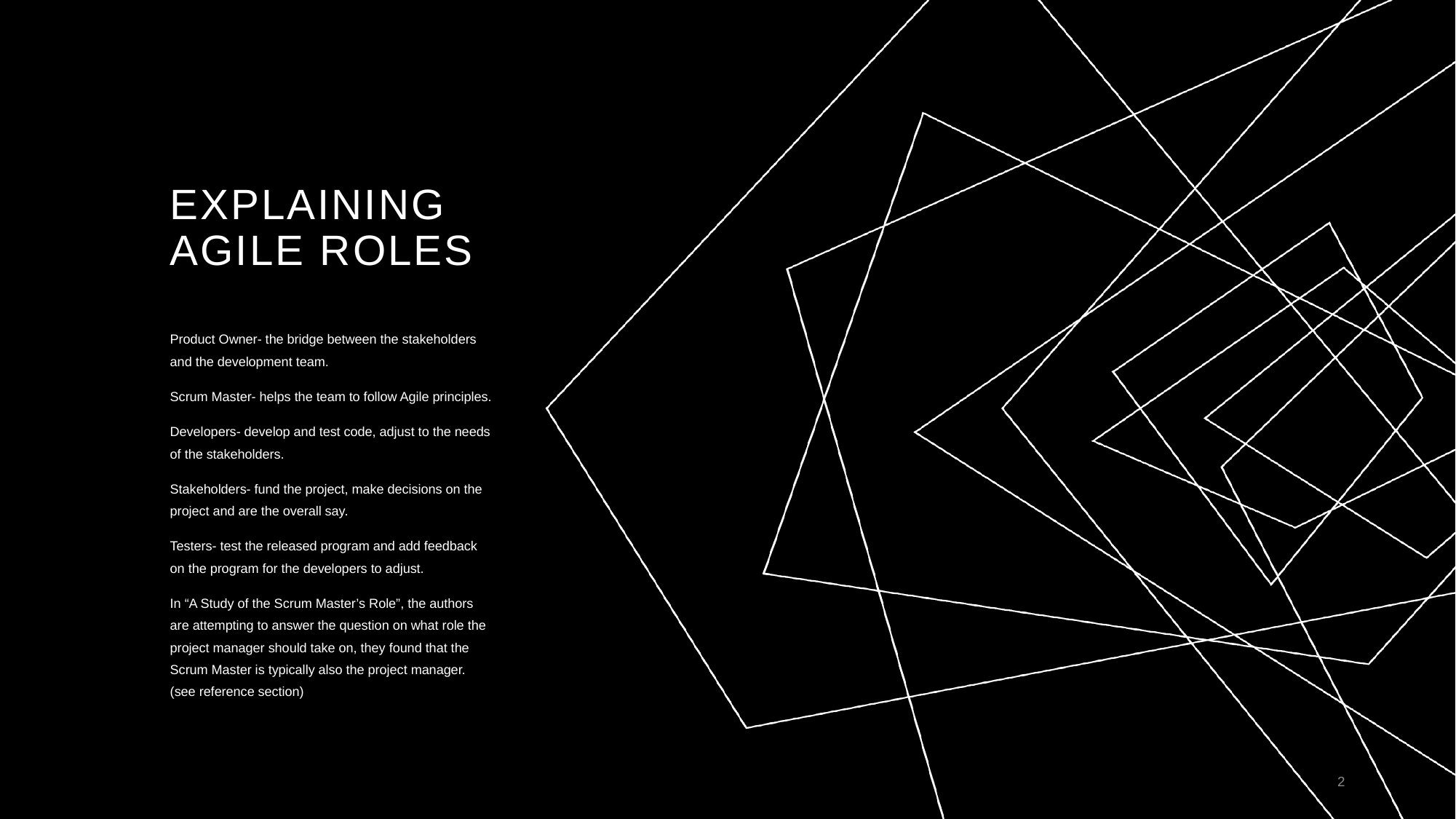

# Explaining agile roles
Product Owner- the bridge between the stakeholders and the development team.
Scrum Master- helps the team to follow Agile principles.
Developers- develop and test code, adjust to the needs of the stakeholders.
Stakeholders- fund the project, make decisions on the project and are the overall say.
Testers- test the released program and add feedback on the program for the developers to adjust.
In “A Study of the Scrum Master’s Role”, the authors are attempting to answer the question on what role the project manager should take on, they found that the Scrum Master is typically also the project manager. (see reference section)
2